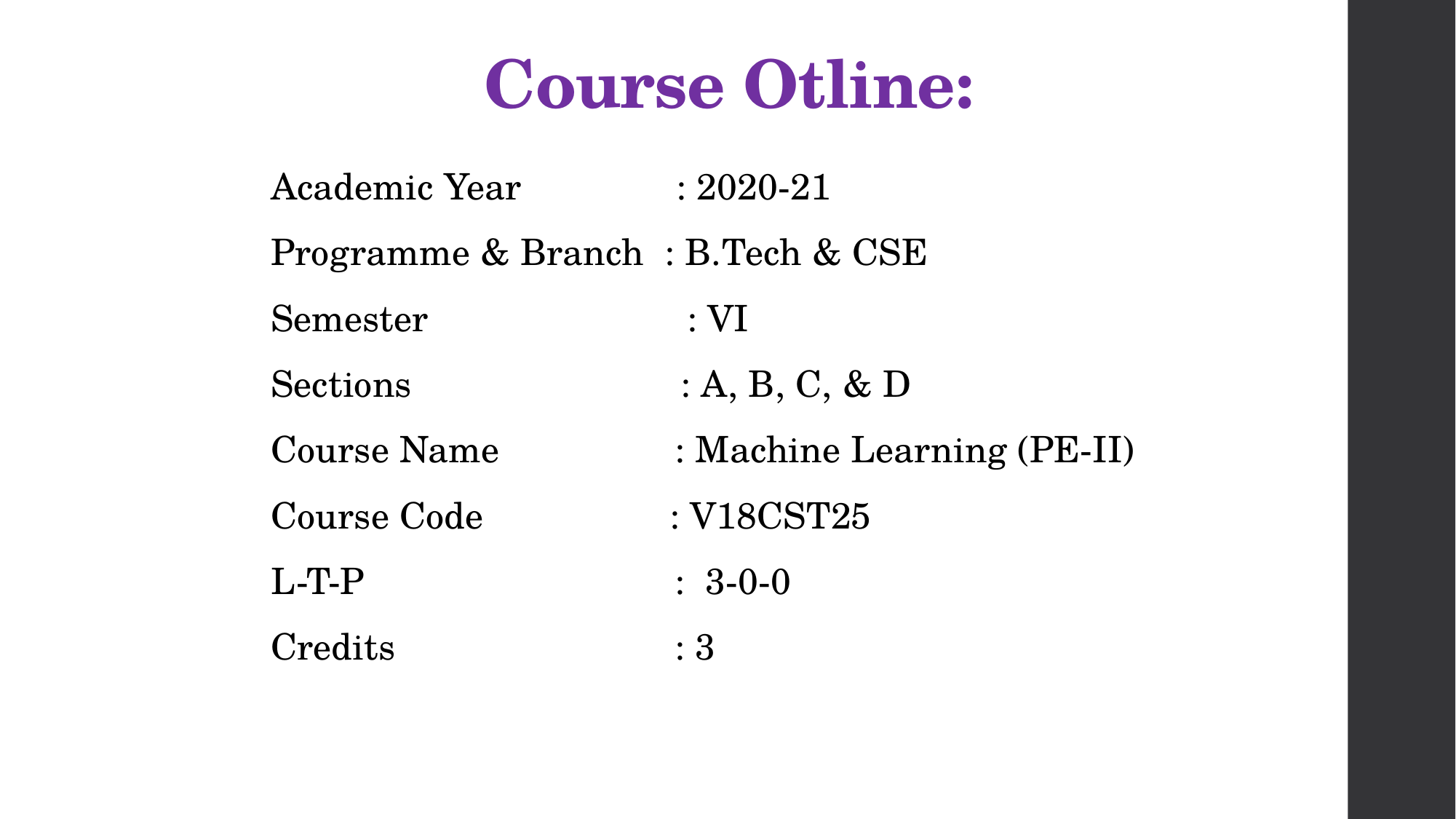

# Course Otline:
Academic Year               : 2020-21
Programme & Branch  : B.Tech & CSE
Semester                         : VI
Sections                          : A, B, C, & D
Course Name                 : Machine Learning (PE-II)
Course Code                  : V18CST25
L-T-P                              :  3-0-0
Credits                           : 3
2